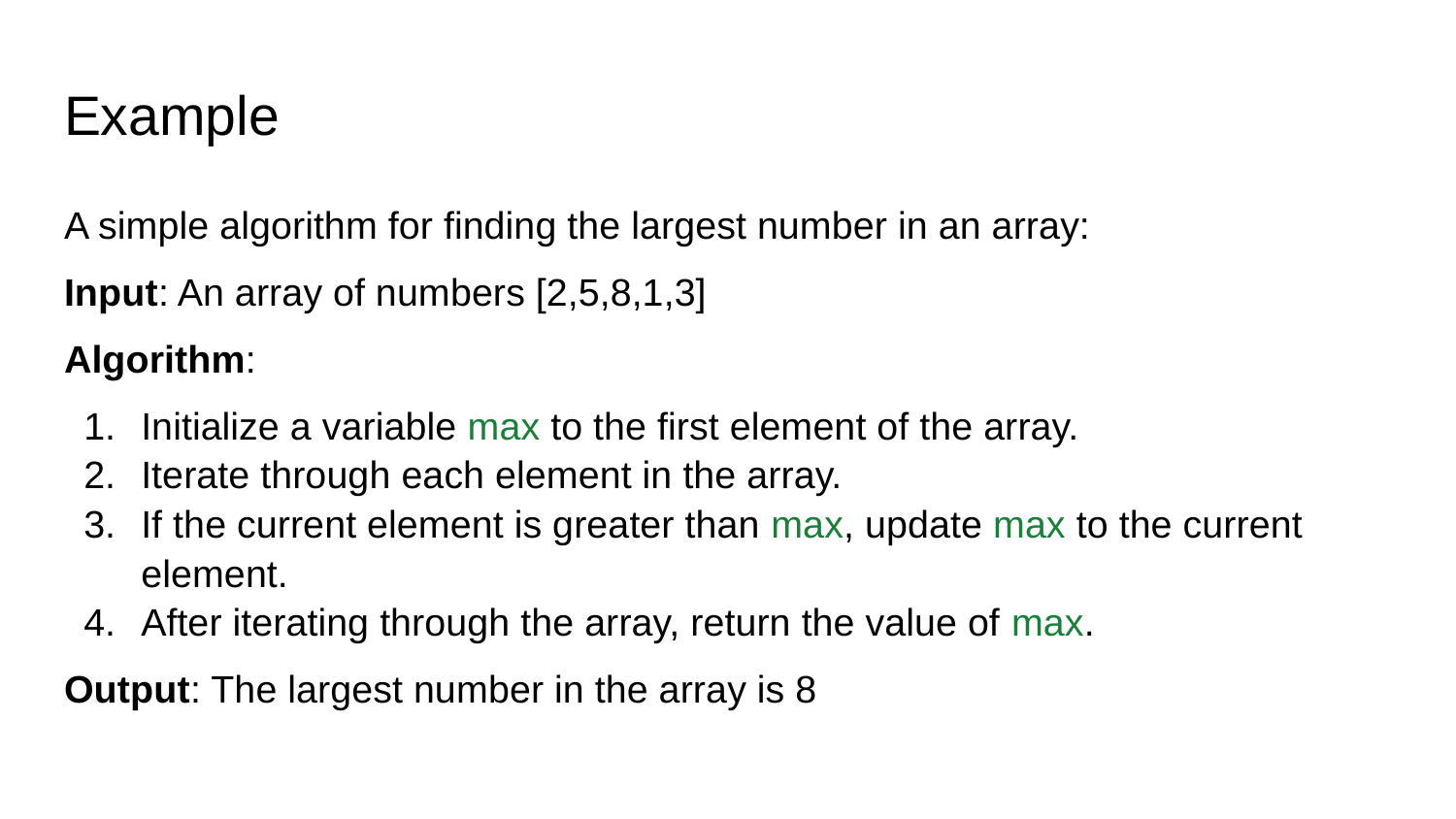

# Example
A simple algorithm for finding the largest number in an array:
Input: An array of numbers [2,5,8,1,3]
Algorithm:
Initialize a variable max to the first element of the array.
Iterate through each element in the array.
If the current element is greater than max, update max to the current element.
After iterating through the array, return the value of max.
Output: The largest number in the array is 8